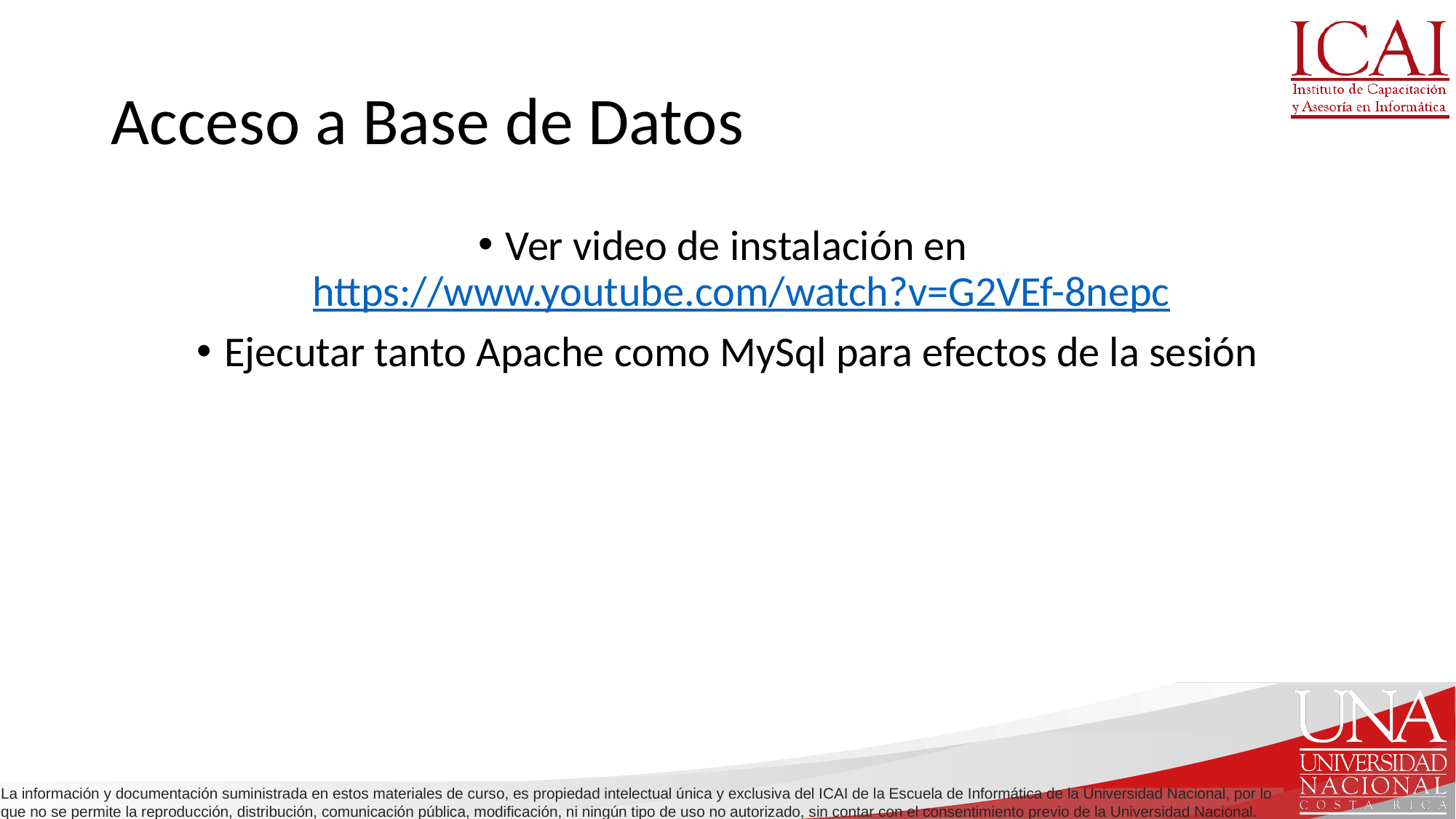

# Acceso a Base de Datos
Ver video de instalación en https://www.youtube.com/watch?v=G2VEf-8nepc
Ejecutar tanto Apache como MySql para efectos de la sesión